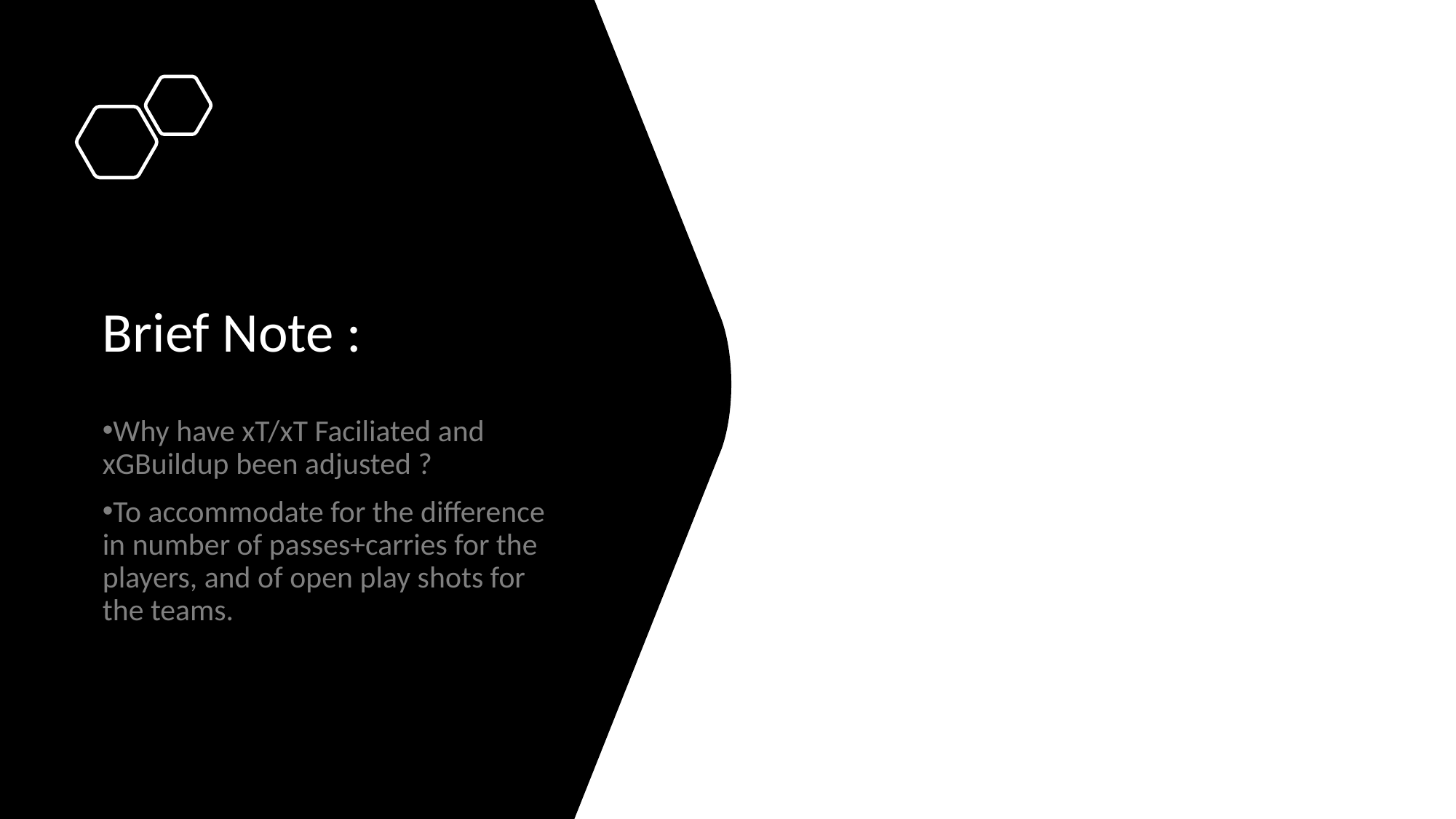

# Brief Note :
Why have xT/xT Faciliated and xGBuildup been adjusted ?
To accommodate for the difference in number of passes+carries for the players, and of open play shots for the teams.